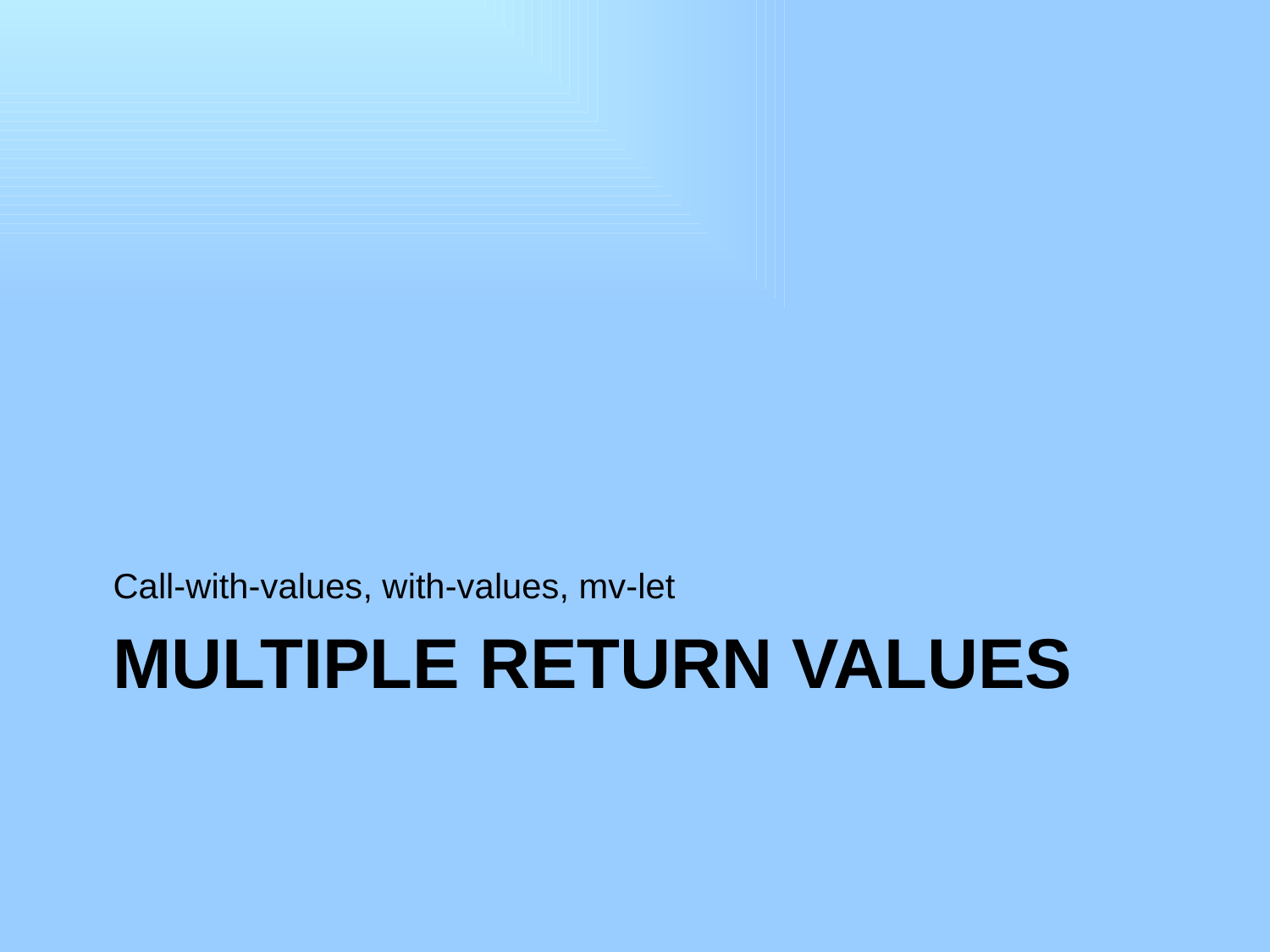

Call-with-values, with-values, mv-let
# Multiple Return Values